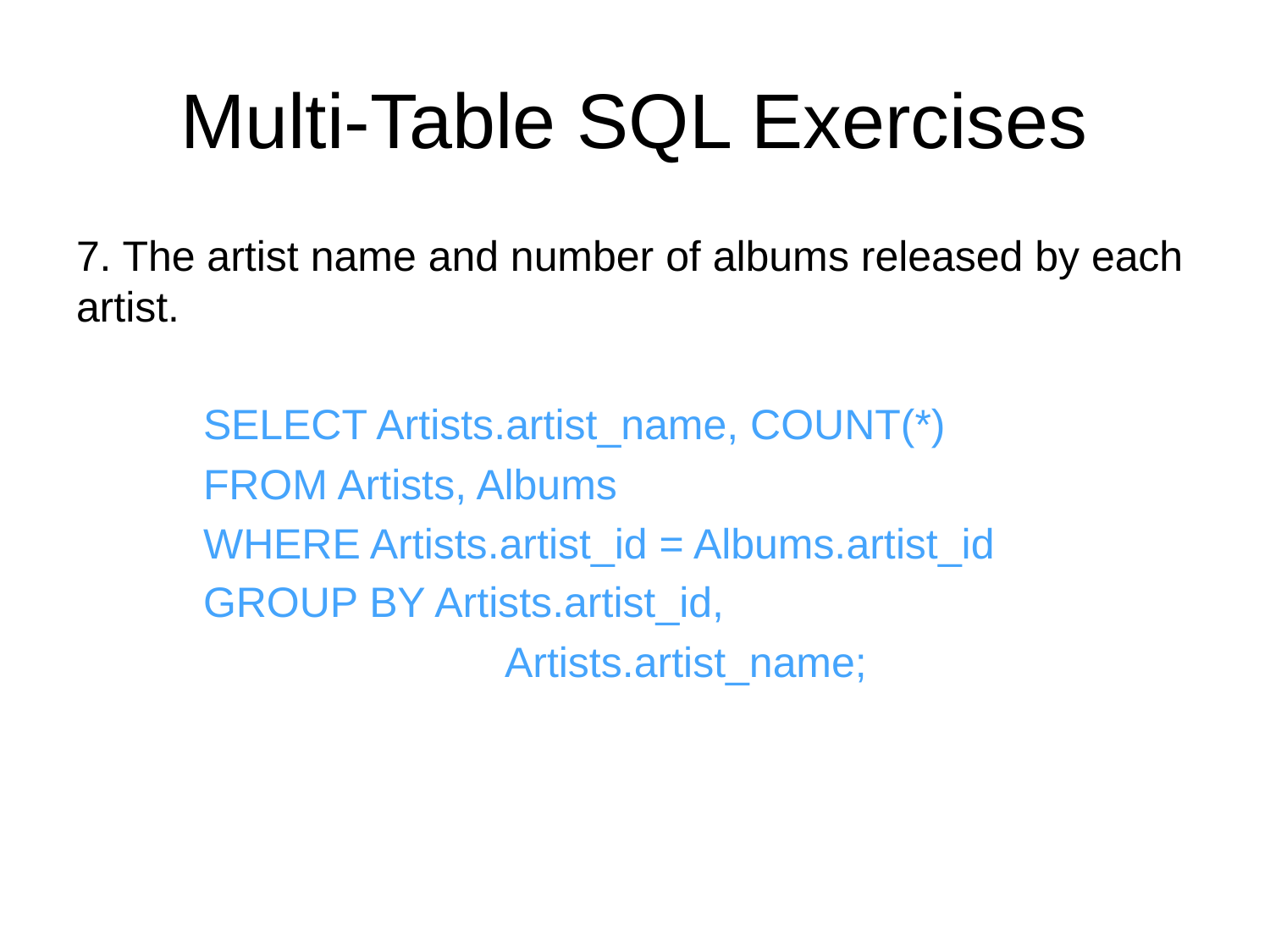

# Multi-Table SQL Exercises
7. The artist name and number of albums released by each artist.

	SELECT Artists.artist_name, COUNT(*)
	FROM Artists, Albums
	WHERE Artists.artist_id = Albums.artist_id
	GROUP BY Artists.artist_id,
			    Artists.artist_name;